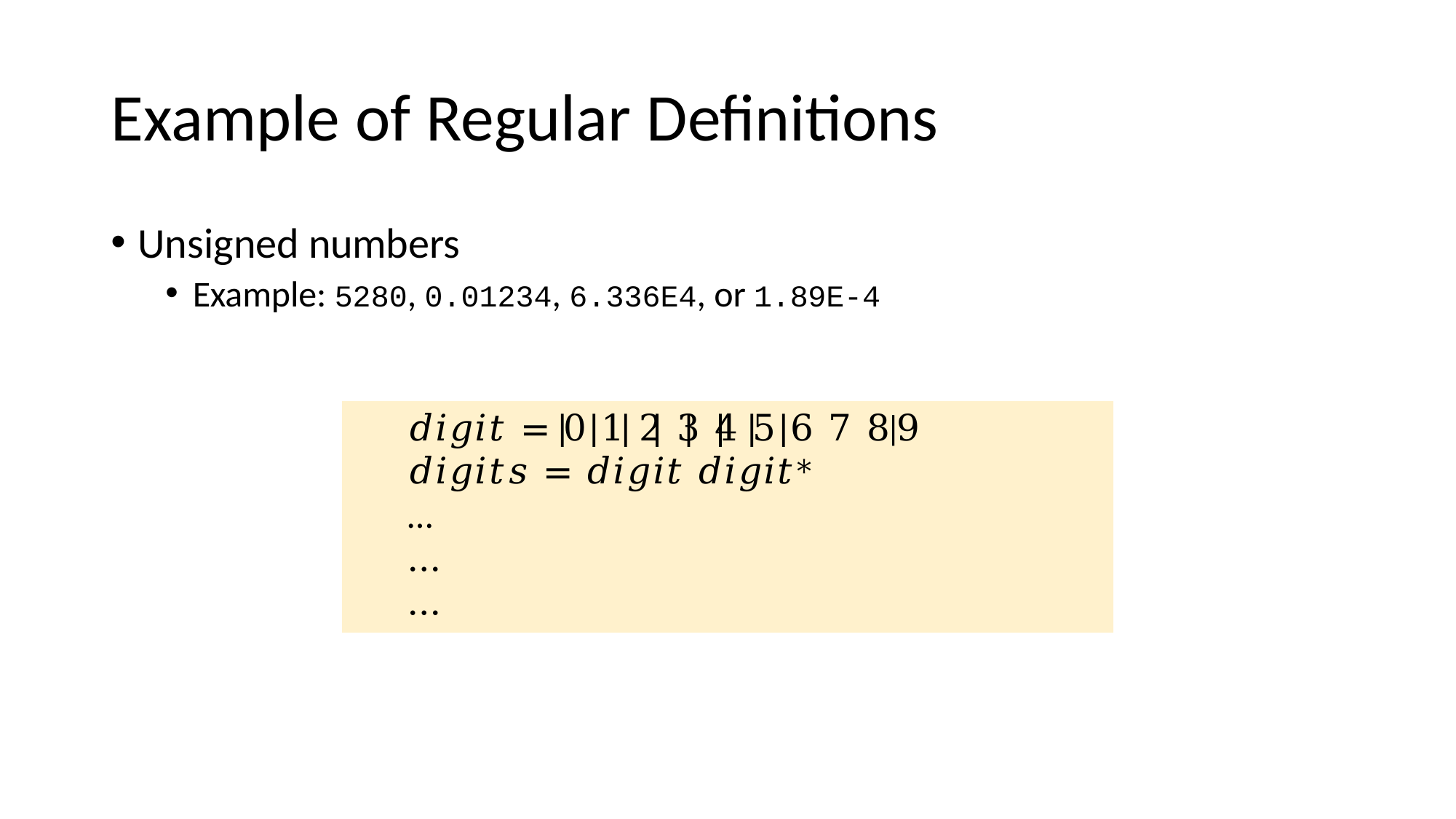

# Example of Regular Definitions
Unsigned numbers
Example: 5280, 0.01234, 6.336E4, or 1.89E-4

𝑑𝑖𝑔𝑖𝑡 = 0 1 2 3 4 5 6 7 8|9
𝑑𝑖𝑔𝑖𝑡𝑠 = 𝑑𝑖𝑔𝑖𝑡 𝑑𝑖𝑔𝑖𝑡∗
…
…
…